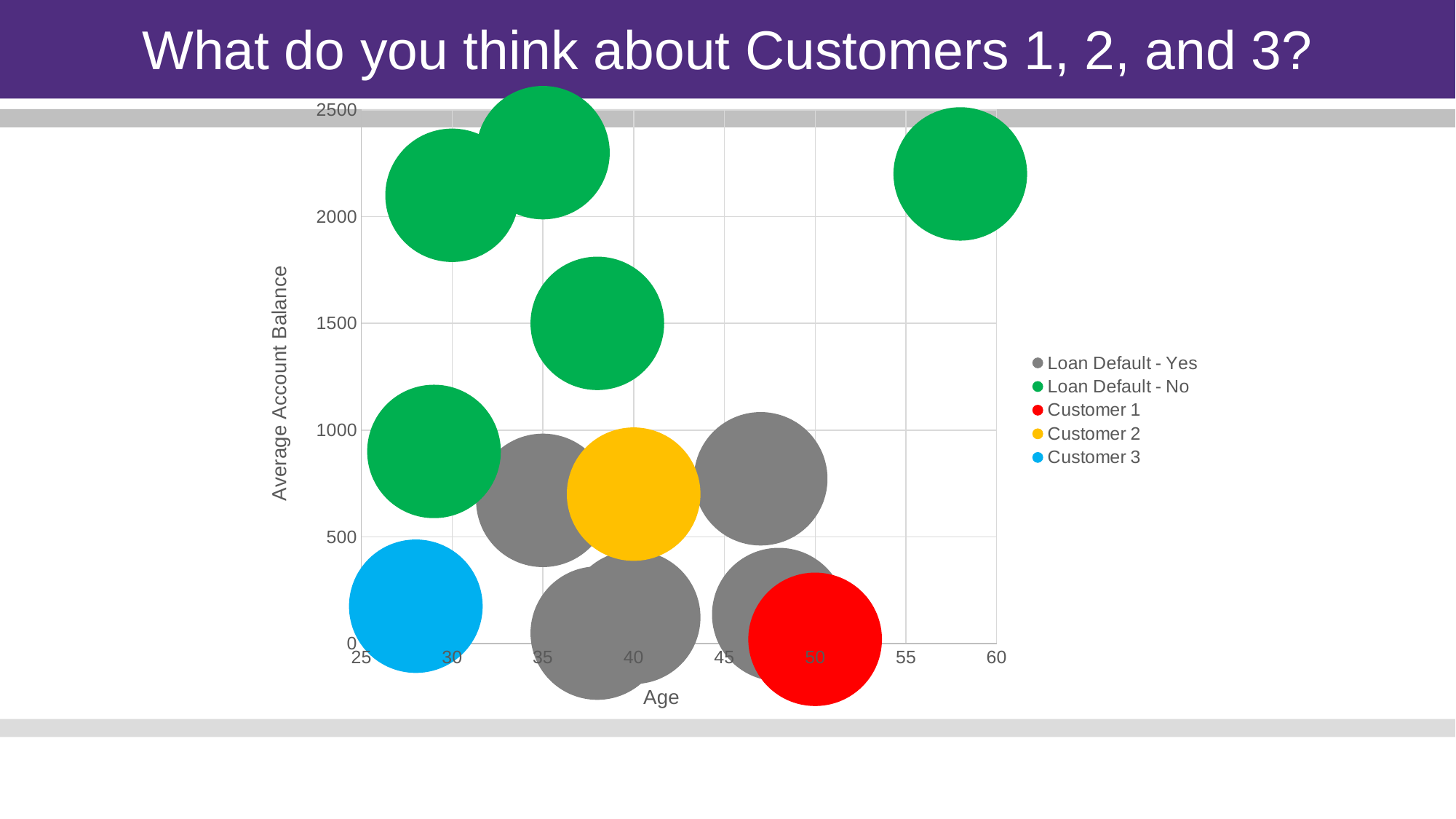

What do you think about Customers 1, 2, and 3?

### Chart

| Category |  |  |  |  |  |
|---|---|---|---|---|---|